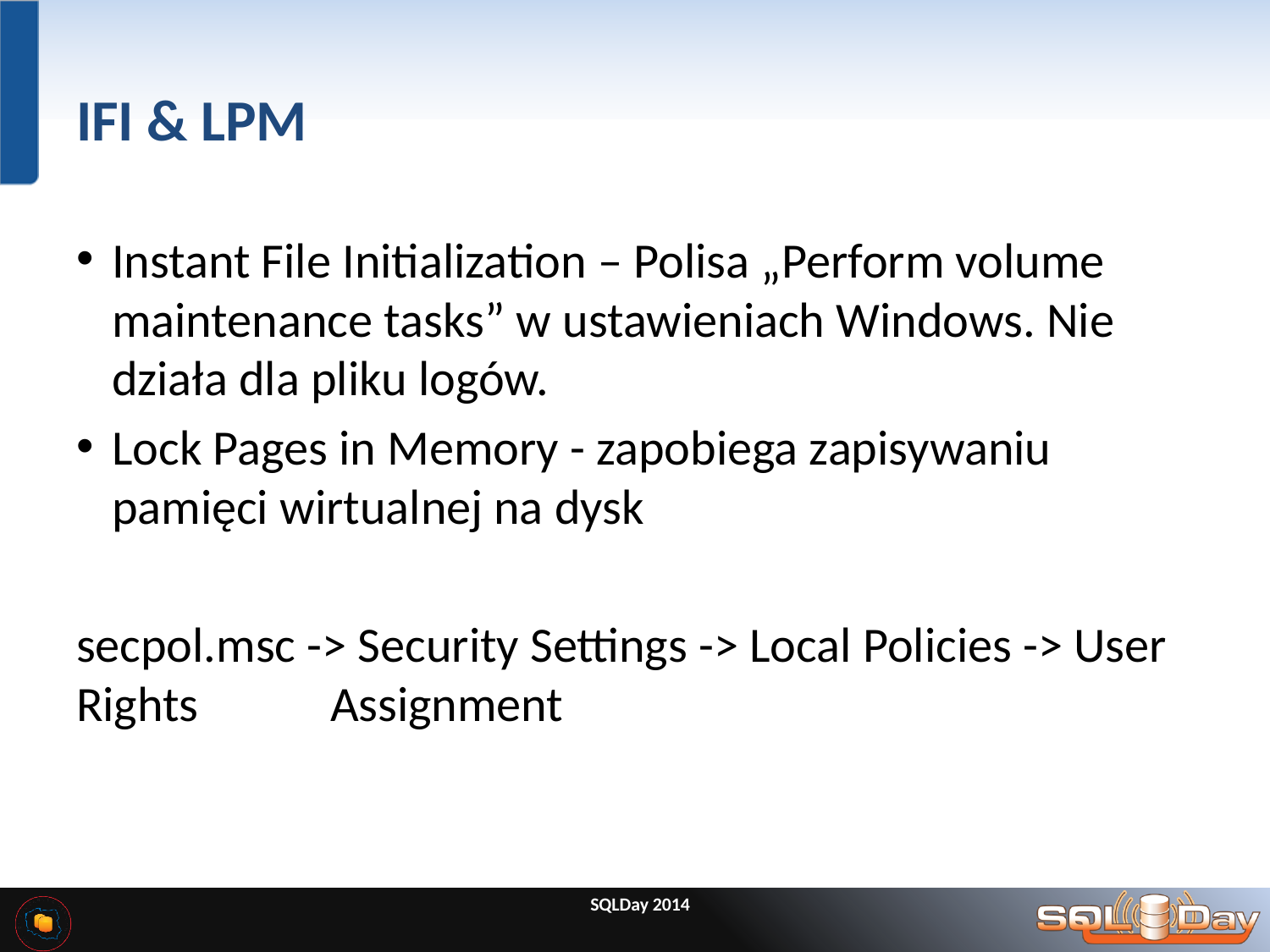

# IFI & LPM
Instant File Initialization – Polisa „Perform volume maintenance tasks” w ustawieniach Windows. Nie działa dla pliku logów.
Lock Pages in Memory - zapobiega zapisywaniu pamięci wirtualnej na dysk

secpol.msc -> Security Settings -> Local Policies -> User Rights    	Assignment

SQLDay 2014